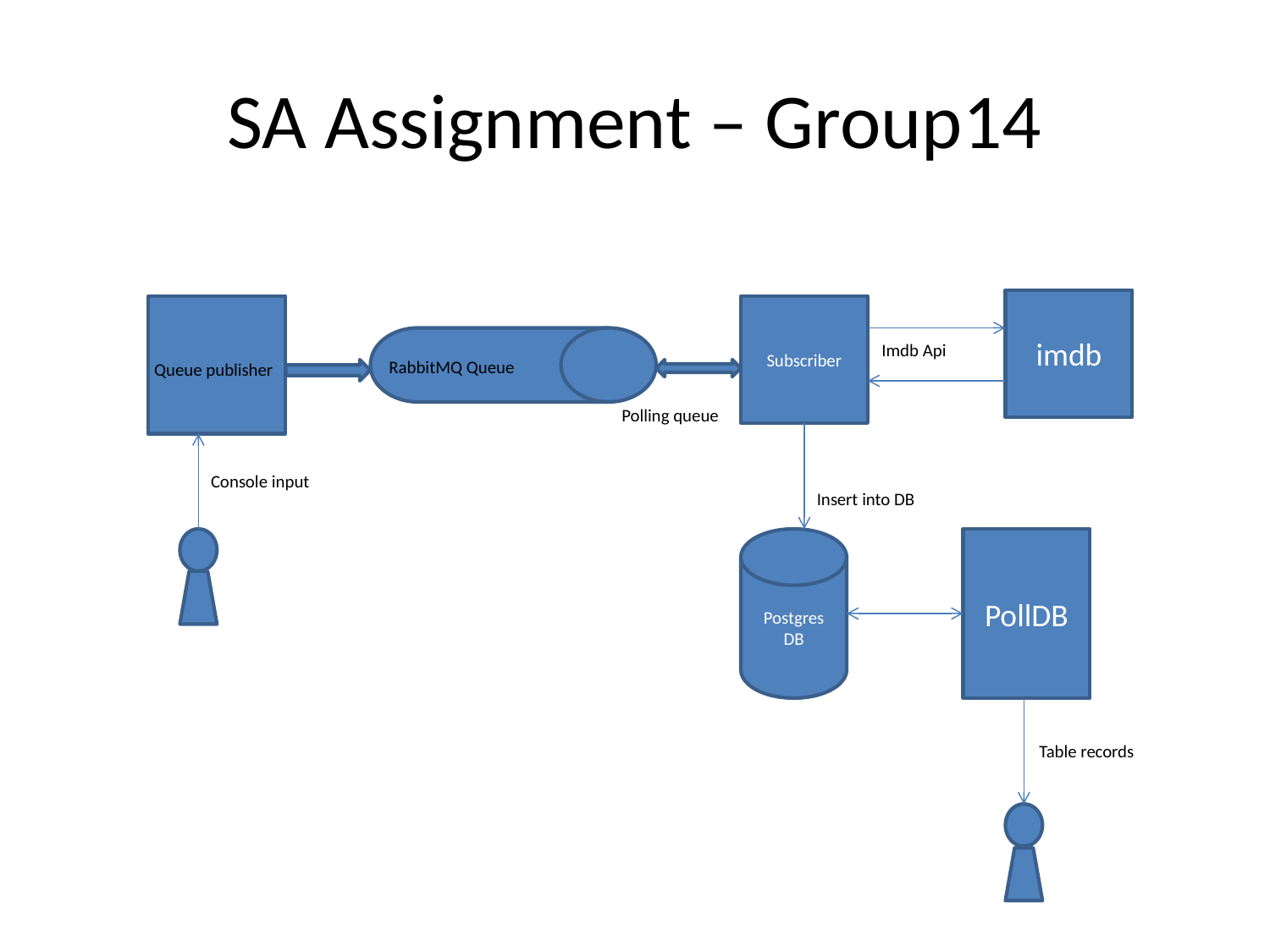

# SA Assignment – Group14
imdb

Subscriber

Imdb Api
RabbitMQ Queue
 Queue publisher

Polling queue
Console input
Insert into DB

Postgres DB
PollDB

Table records